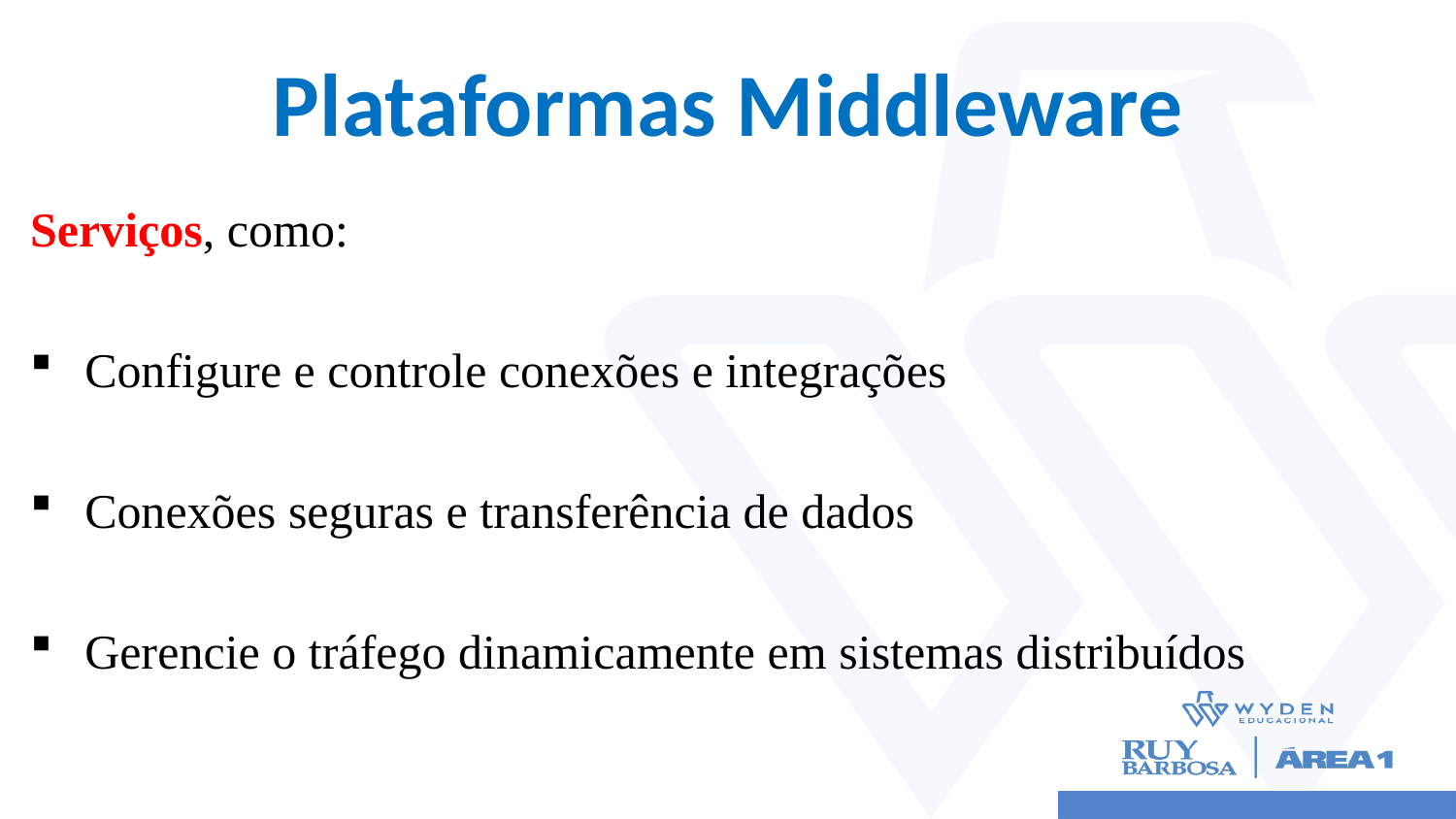

# Plataformas Middleware
Serviços, como:

Configure e controle conexões e integrações

Conexões seguras e transferência de dados

Gerencie o tráfego dinamicamente em sistemas distribuídos